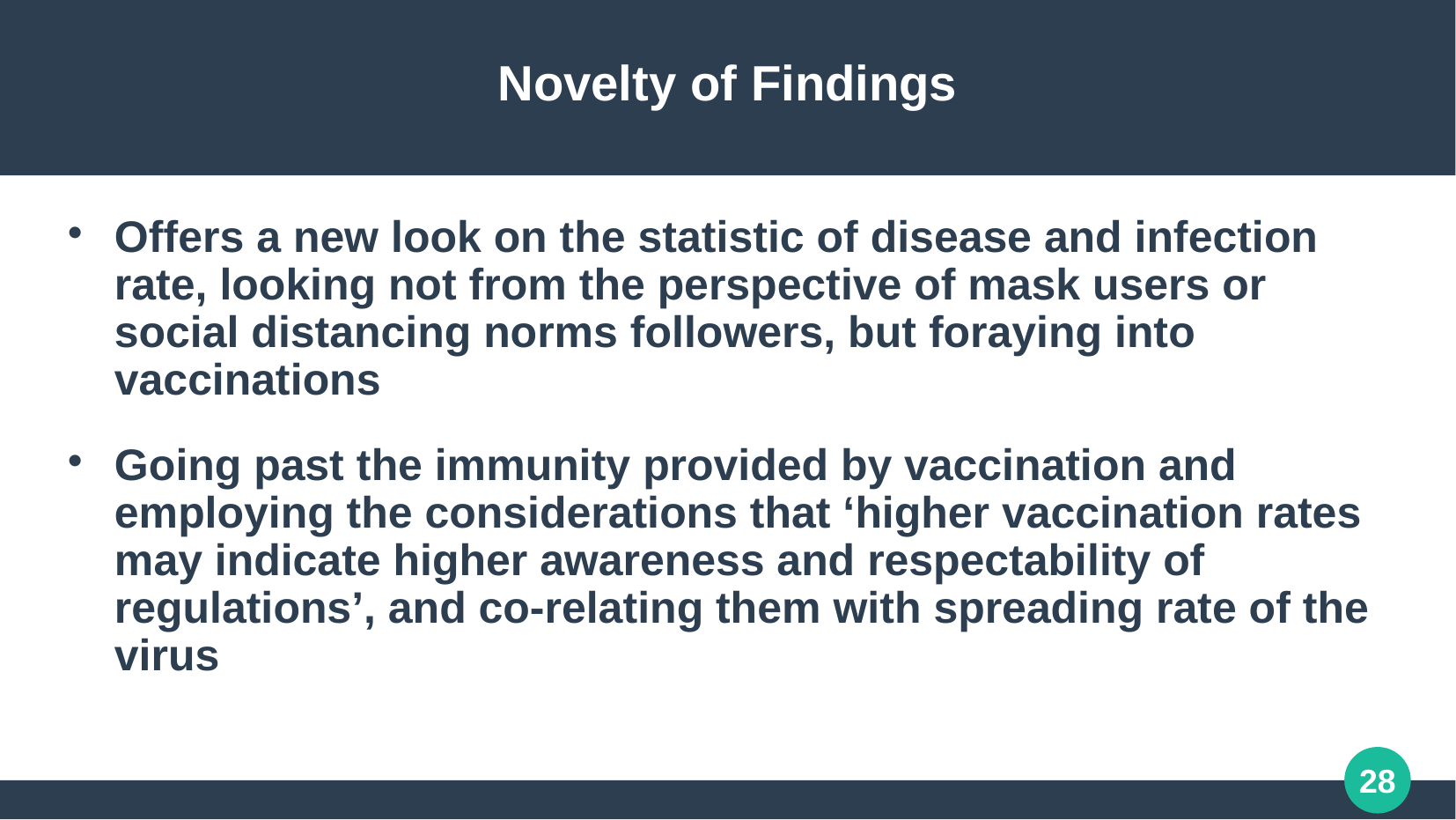

# Novelty of Findings
Offers a new look on the statistic of disease and infection rate, looking not from the perspective of mask users or social distancing norms followers, but foraying into vaccinations
Going past the immunity provided by vaccination and employing the considerations that ‘higher vaccination rates may indicate higher awareness and respectability of regulations’, and co-relating them with spreading rate of the virus